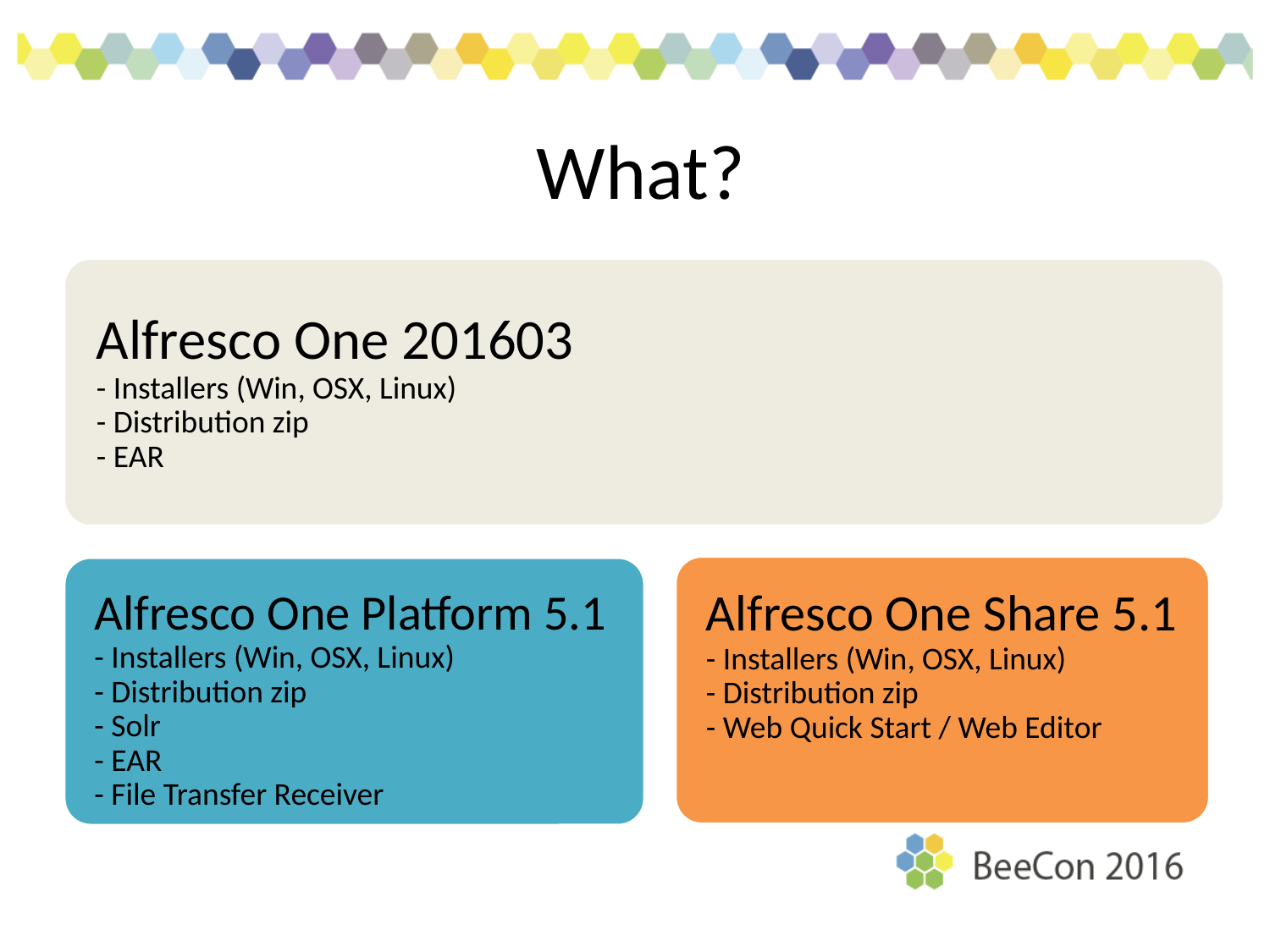

# What?
Alfresco One 201603
- Installers (Win, OSX, Linux)
- Distribution zip
- EAR
Alfresco One Platform 5.1
- Installers (Win, OSX, Linux)
- Distribution zip
- Solr
- EAR
- File Transfer Receiver
Alfresco One Share 5.1
- Installers (Win, OSX, Linux)
- Distribution zip
- Web Quick Start / Web Editor